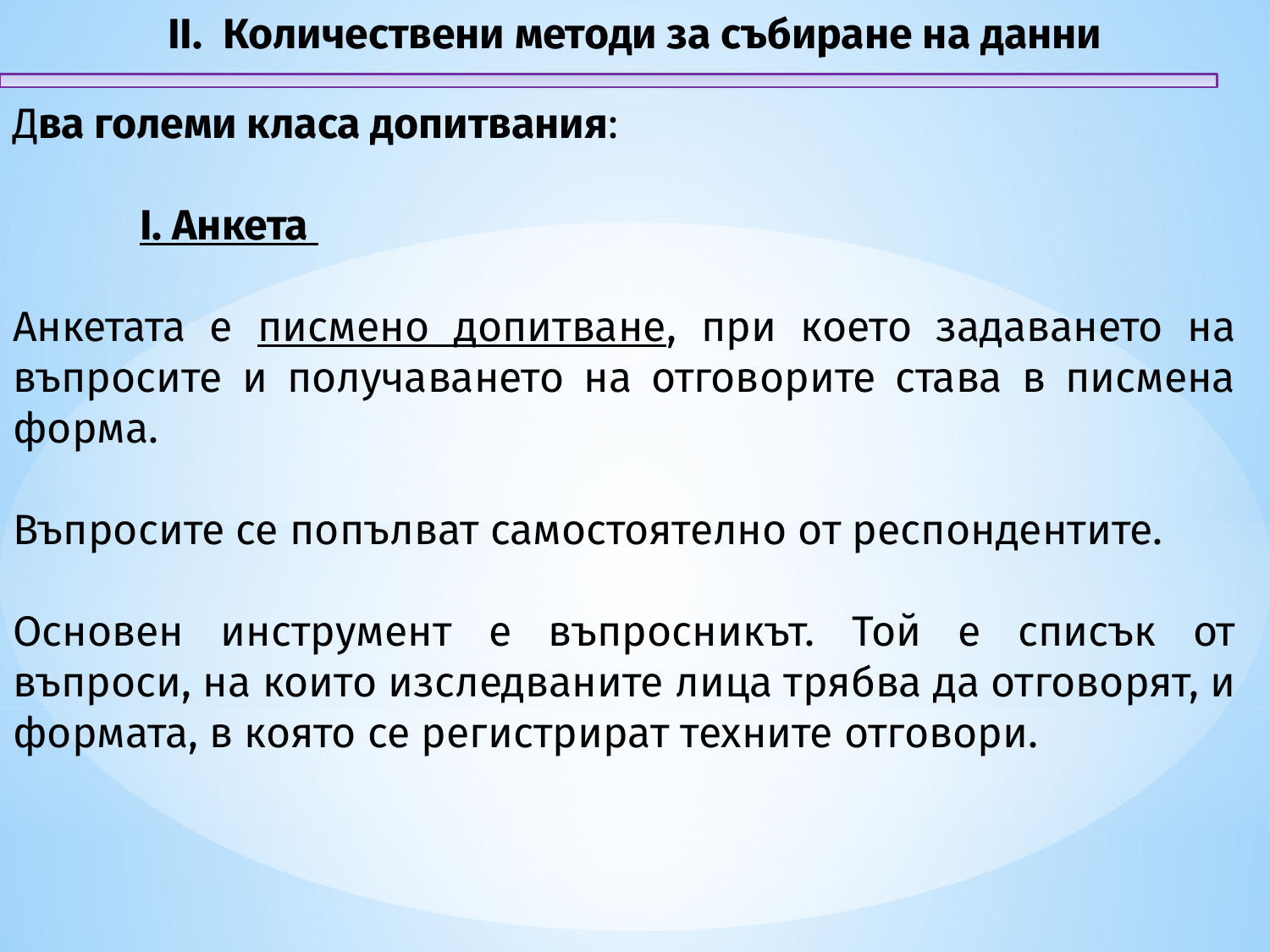

II.  Количествени методи за събиране на данни

Два големи класа допитвания:

	I. Анкета

Анкетата е писмено допитване, при което задаването на въпросите и получаването на отговорите става в писмена форма.

Въпросите се попълват самостоятелно от респондентите.

Основен инструмент е въпросникът. Той е списък от въпроси, на които изследваните лица трябва да отговорят, и формата, в която се регистрират техните отговори.